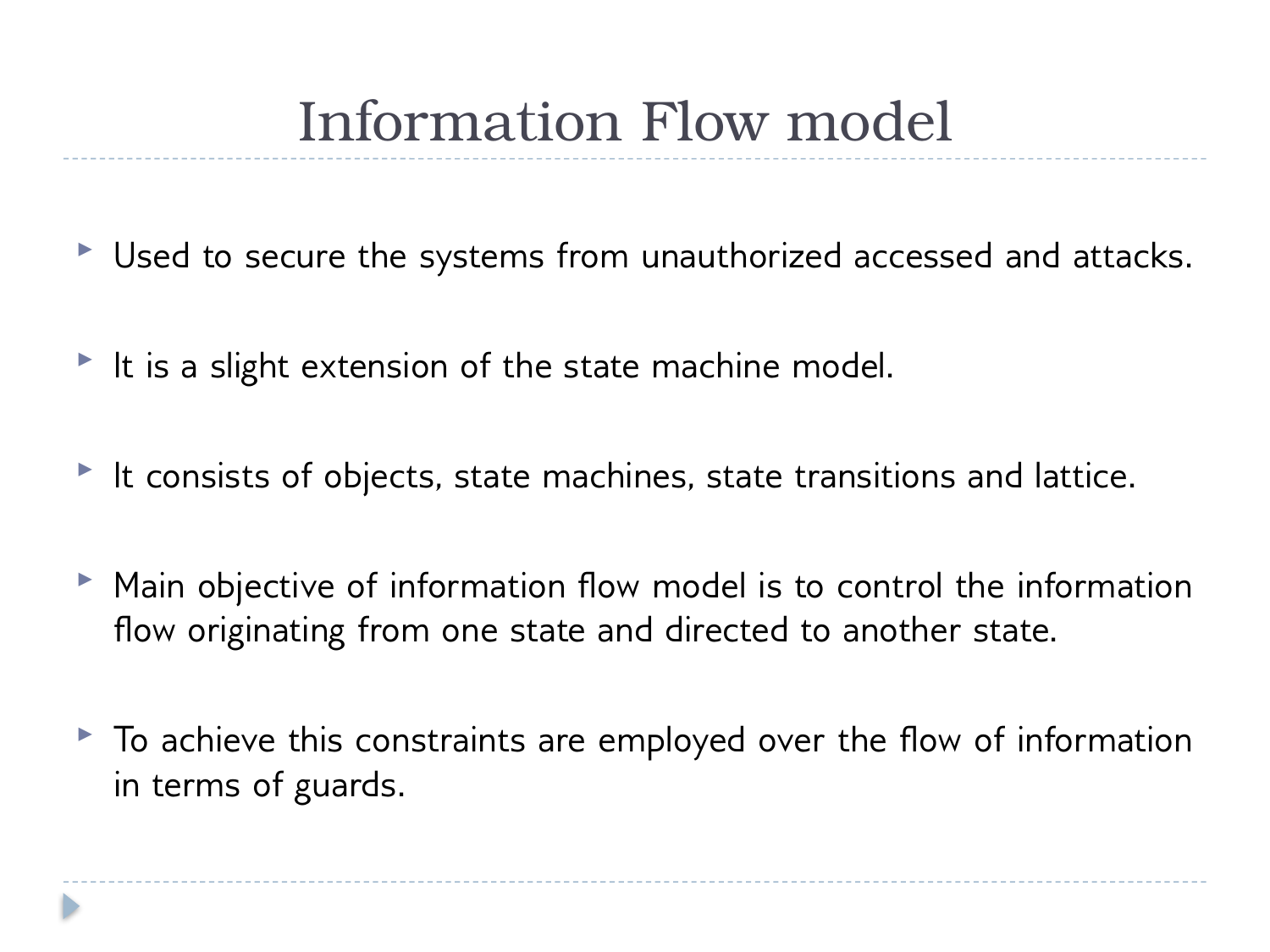

# Information Flow model

Used to secure the systems from unauthorized accessed and attacks.

It is a slight extension of the state machine model.

It consists of objects, state machines, state transitions and lattice.

Main objective of information flow model is to control the information flow originating from one state and directed to another state.

To achieve this constraints are employed over the flow of information in terms of guards.